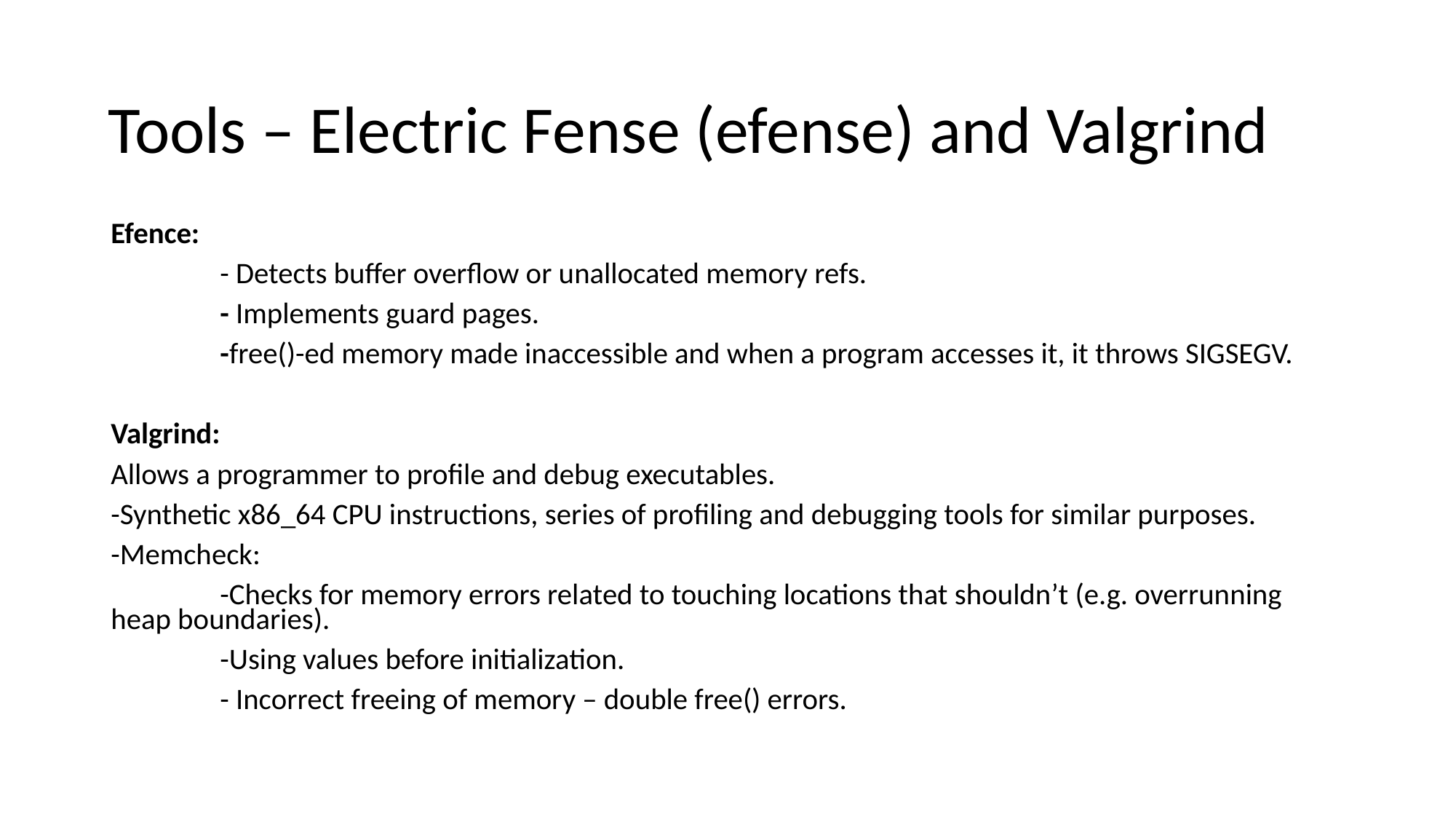

# Tools – Electric Fense (efense) and Valgrind
Efence:
	- Detects buffer overflow or unallocated memory refs.
	- Implements guard pages.
	-free()-ed memory made inaccessible and when a program accesses it, it throws SIGSEGV.

Valgrind:
Allows a programmer to profile and debug executables.
-Synthetic x86_64 CPU instructions, series of profiling and debugging tools for similar purposes.
-Memcheck:
	-Checks for memory errors related to touching locations that shouldn’t (e.g. overrunning heap boundaries).
	-Using values before initialization.
	- Incorrect freeing of memory – double free() errors.